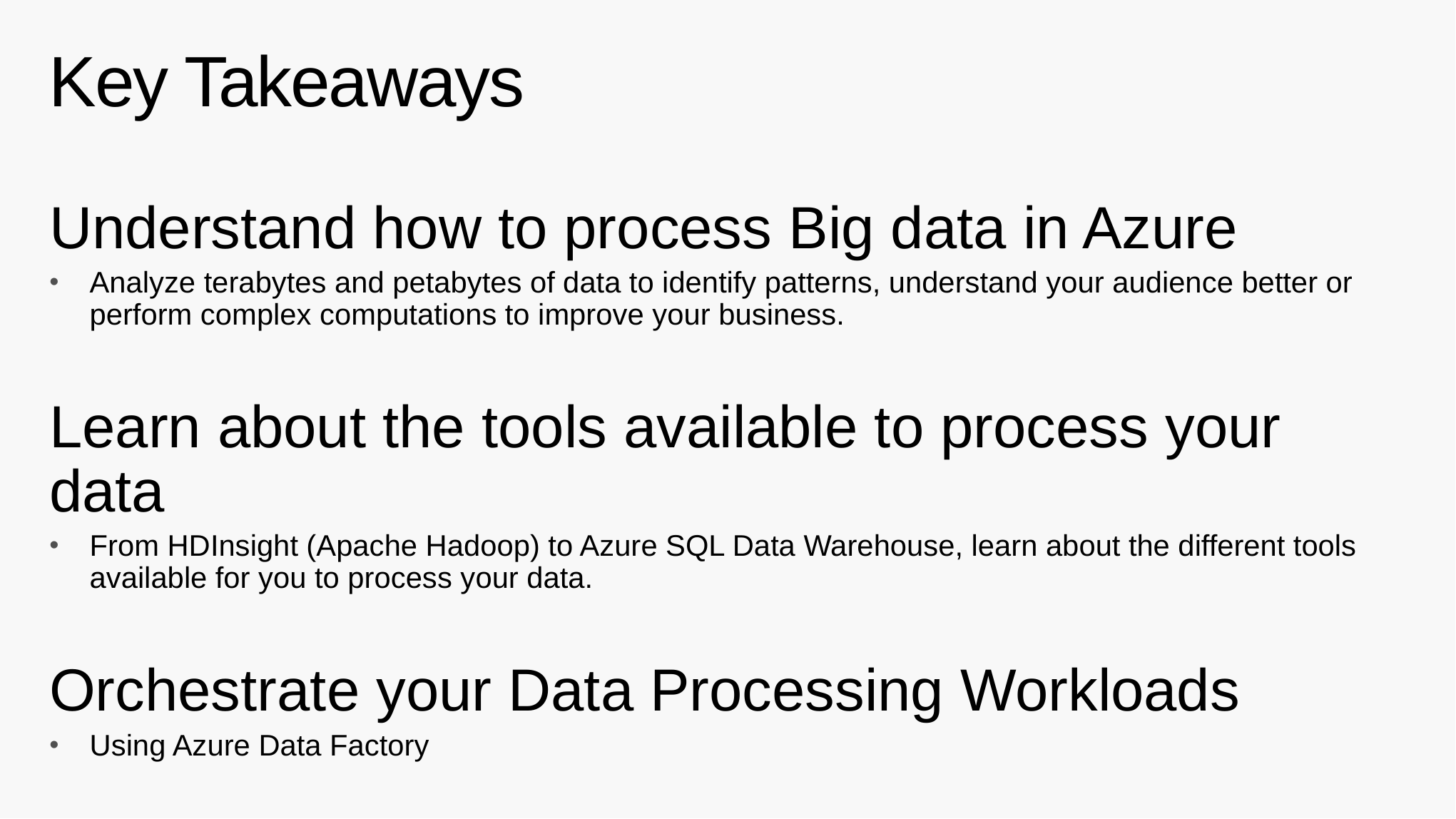

# Key Takeaways
Understand how to process Big data in Azure
Analyze terabytes and petabytes of data to identify patterns, understand your audience better or perform complex computations to improve your business.

Learn about the tools available to process your data
From HDInsight (Apache Hadoop) to Azure SQL Data Warehouse, learn about the different tools available for you to process your data.

Orchestrate your Data Processing Workloads
Using Azure Data Factory